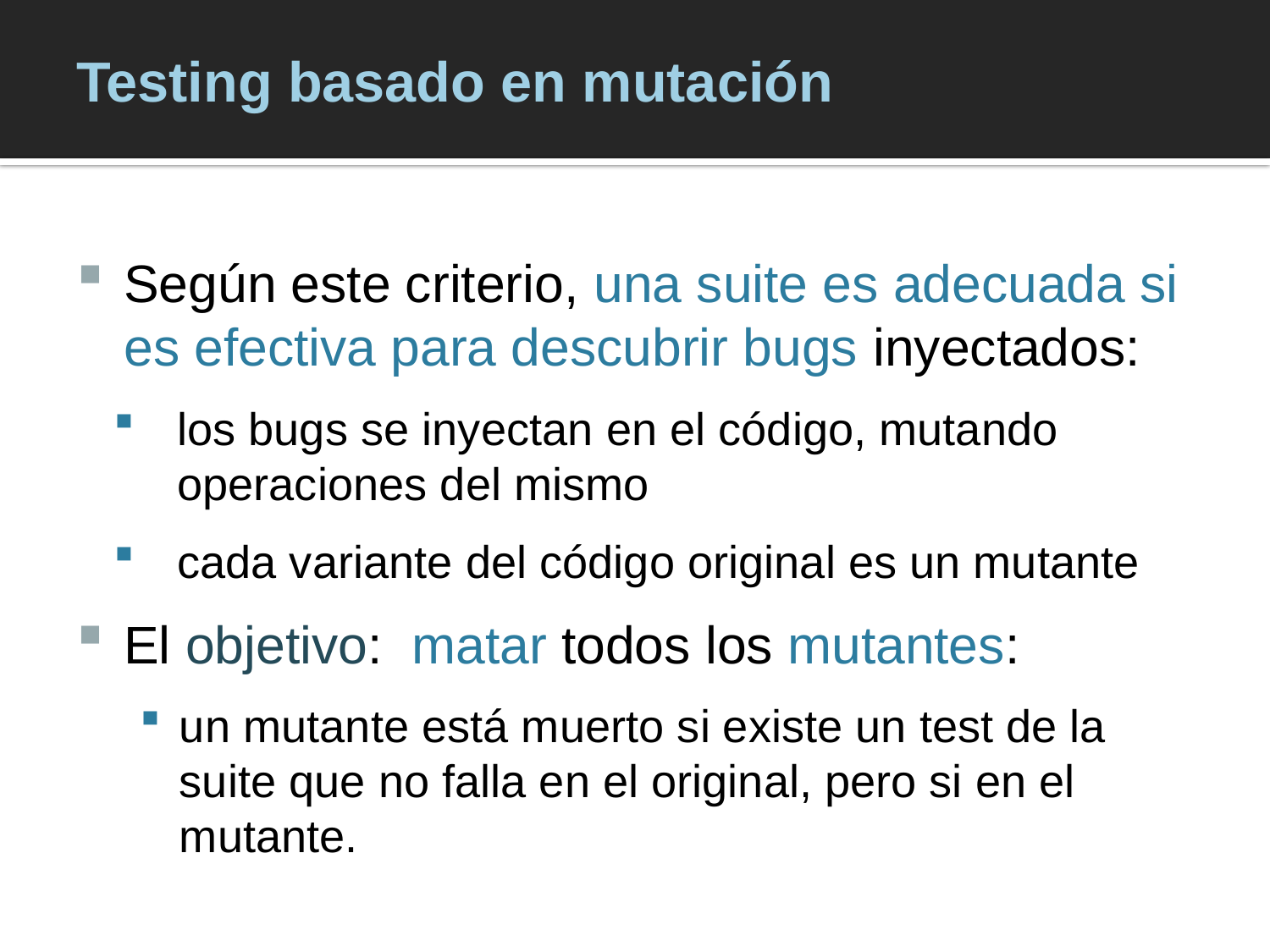

# Testing basado en mutación
Según este criterio, una suite es adecuada si es efectiva para descubrir bugs inyectados:
los bugs se inyectan en el código, mutando operaciones del mismo
cada variante del código original es un mutante
El objetivo:  matar todos los mutantes:
un mutante está muerto si existe un test de la suite que no falla en el original, pero si en el mutante.